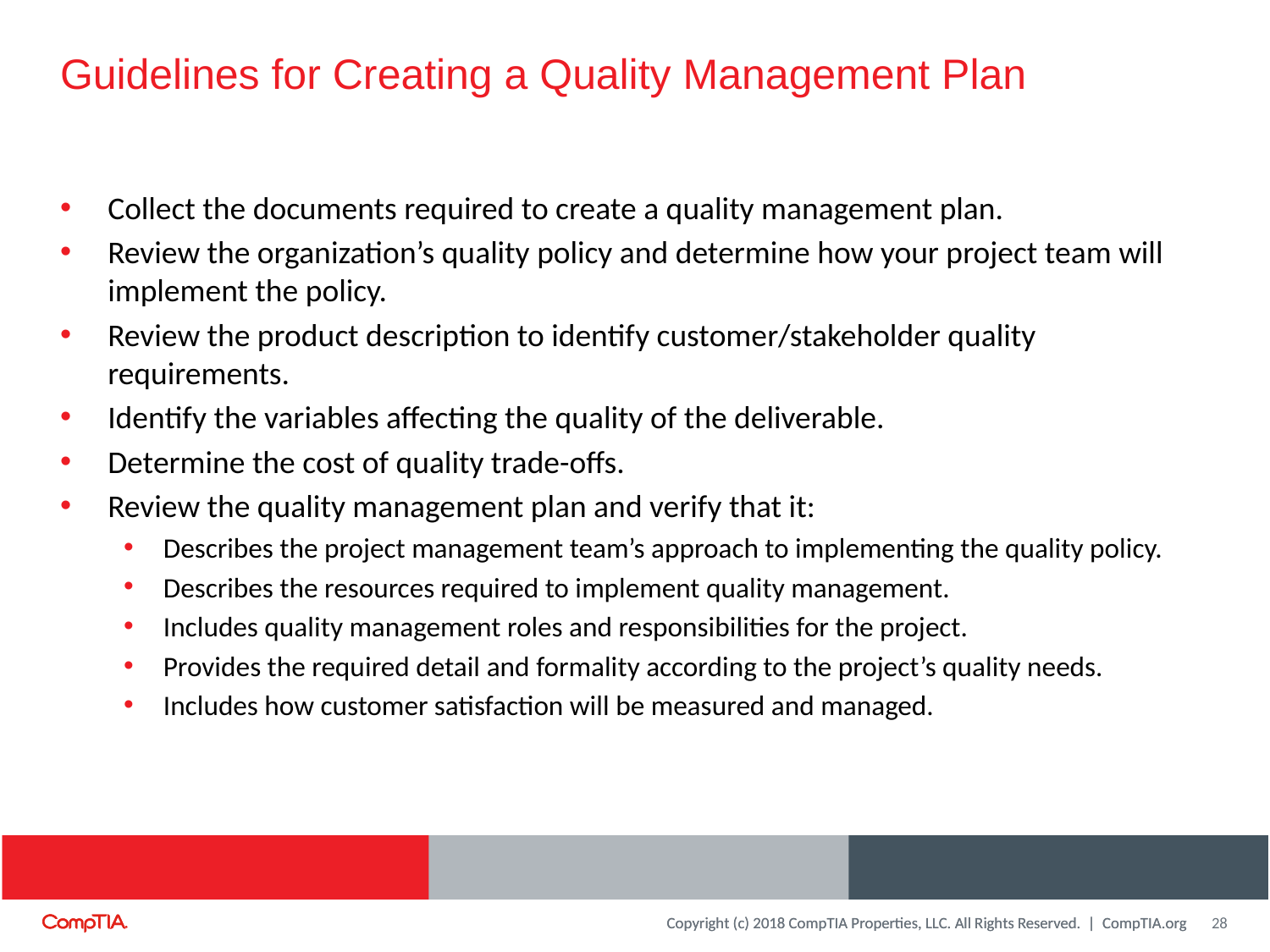

# Guidelines for Creating a Quality Management Plan
Collect the documents required to create a quality management plan.
Review the organization’s quality policy and determine how your project team will implement the policy.
Review the product description to identify customer/stakeholder quality requirements.
Identify the variables affecting the quality of the deliverable.
Determine the cost of quality trade-offs.
Review the quality management plan and verify that it:
Describes the project management team’s approach to implementing the quality policy.
Describes the resources required to implement quality management.
Includes quality management roles and responsibilities for the project.
Provides the required detail and formality according to the project’s quality needs.
Includes how customer satisfaction will be measured and managed.

28